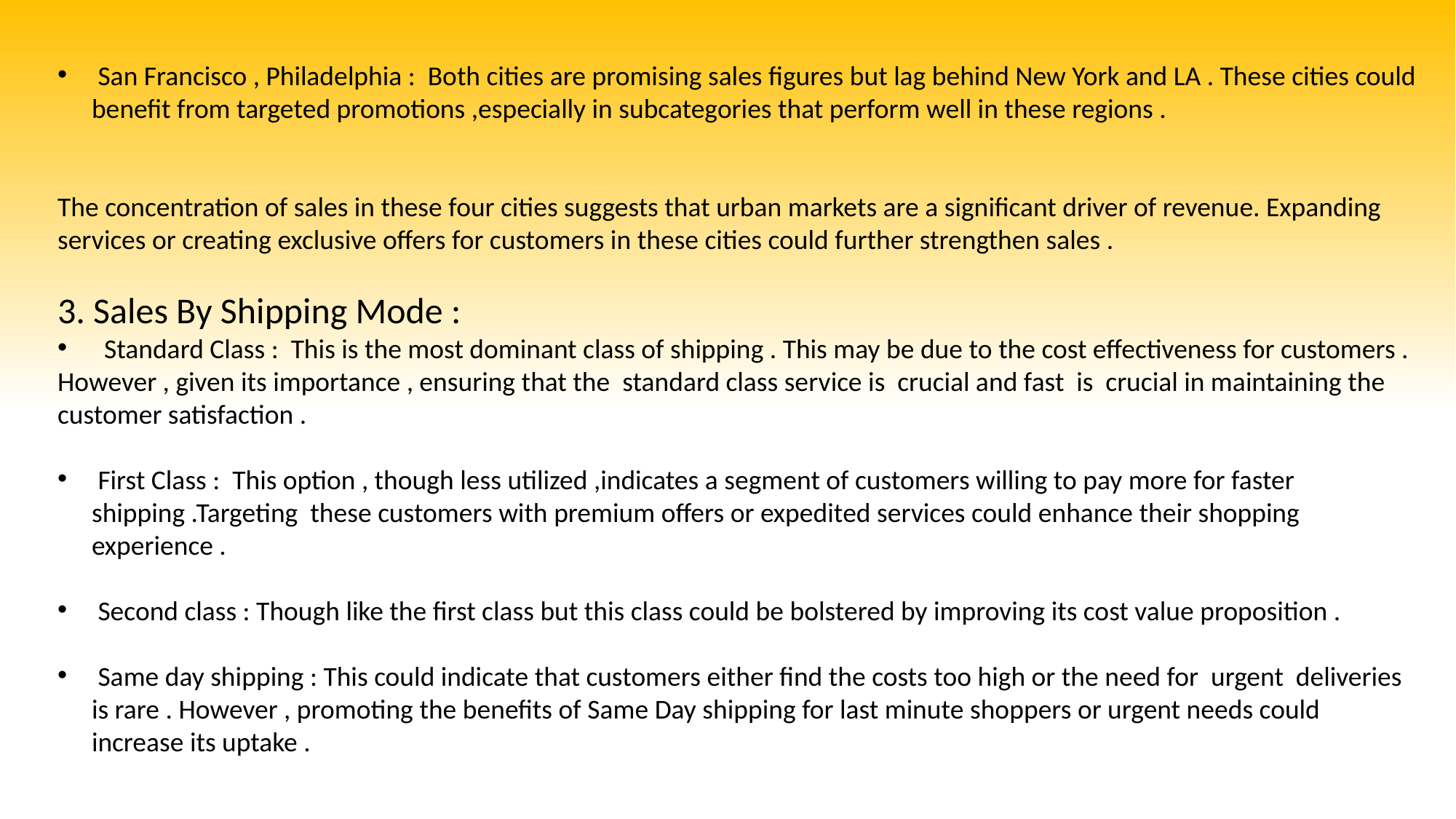

San Francisco , Philadelphia :  Both cities are promising sales figures but lag behind New York and LA . These cities could benefit from targeted promotions ,especially in subcategories that perform well in these regions .

The concentration of sales in these four cities suggests that urban markets are a significant driver of revenue. Expanding services or creating exclusive offers for customers in these cities could further strengthen sales .

3. Sales By Shipping Mode :
  Standard Class :  This is the most dominant class of shipping . This may be due to the cost effectiveness for customers .
However , given its importance , ensuring that the  standard class service is  crucial and fast  is  crucial in maintaining the customer satisfaction .

 First Class :  This option , though less utilized ,indicates a segment of customers willing to pay more for faster shipping .Targeting  these customers with premium offers or expedited services could enhance their shopping experience .

 Second class : Though like the first class but this class could be bolstered by improving its cost value proposition .

 Same day shipping : This could indicate that customers either find the costs too high or the need for  urgent  deliveries is rare . However , promoting the benefits of Same Day shipping for last minute shoppers or urgent needs could increase its uptake .